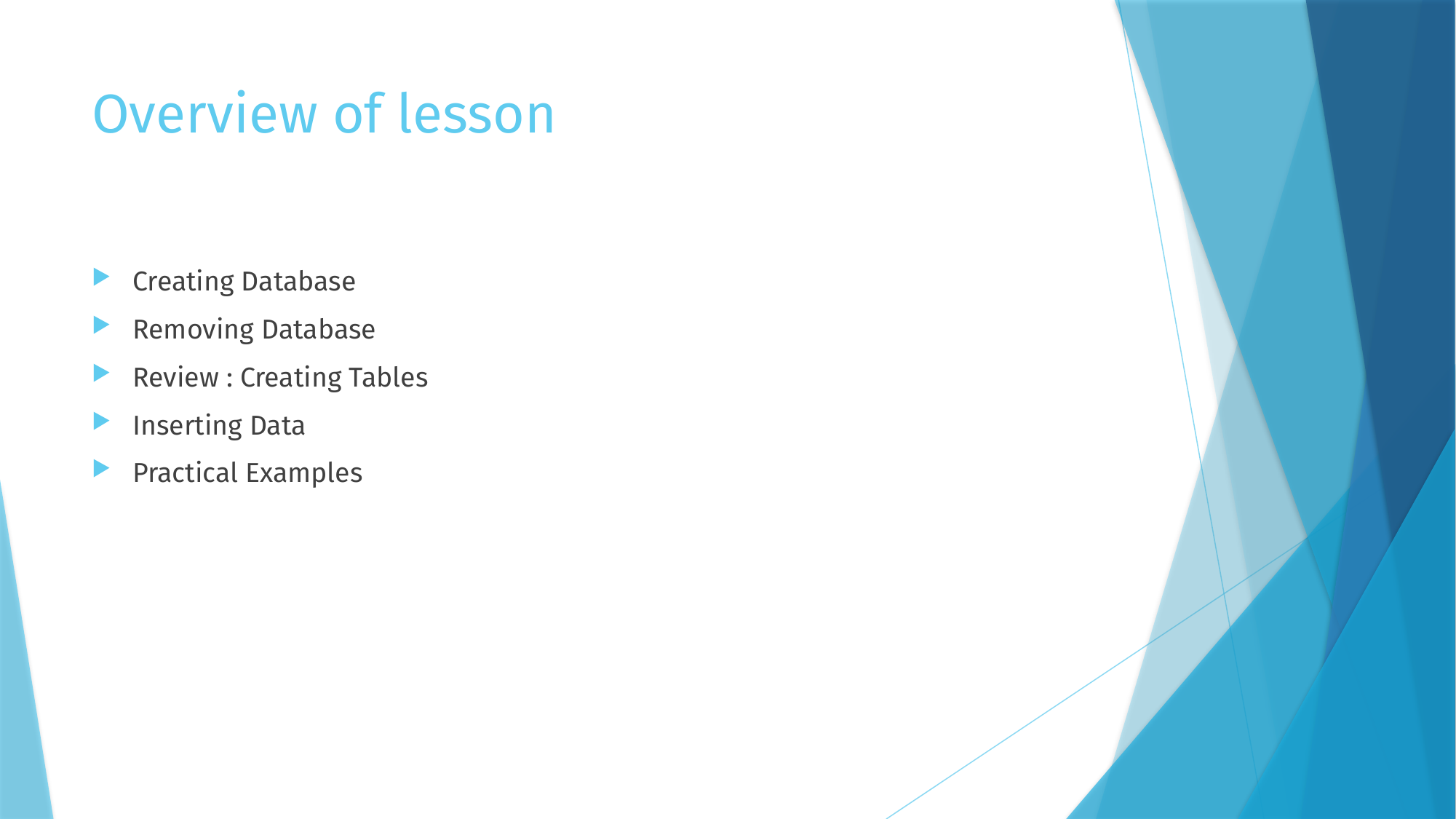

# Overview of lesson
Creating Database
Removing Database
Review : Creating Tables
Inserting Data
Practical Examples